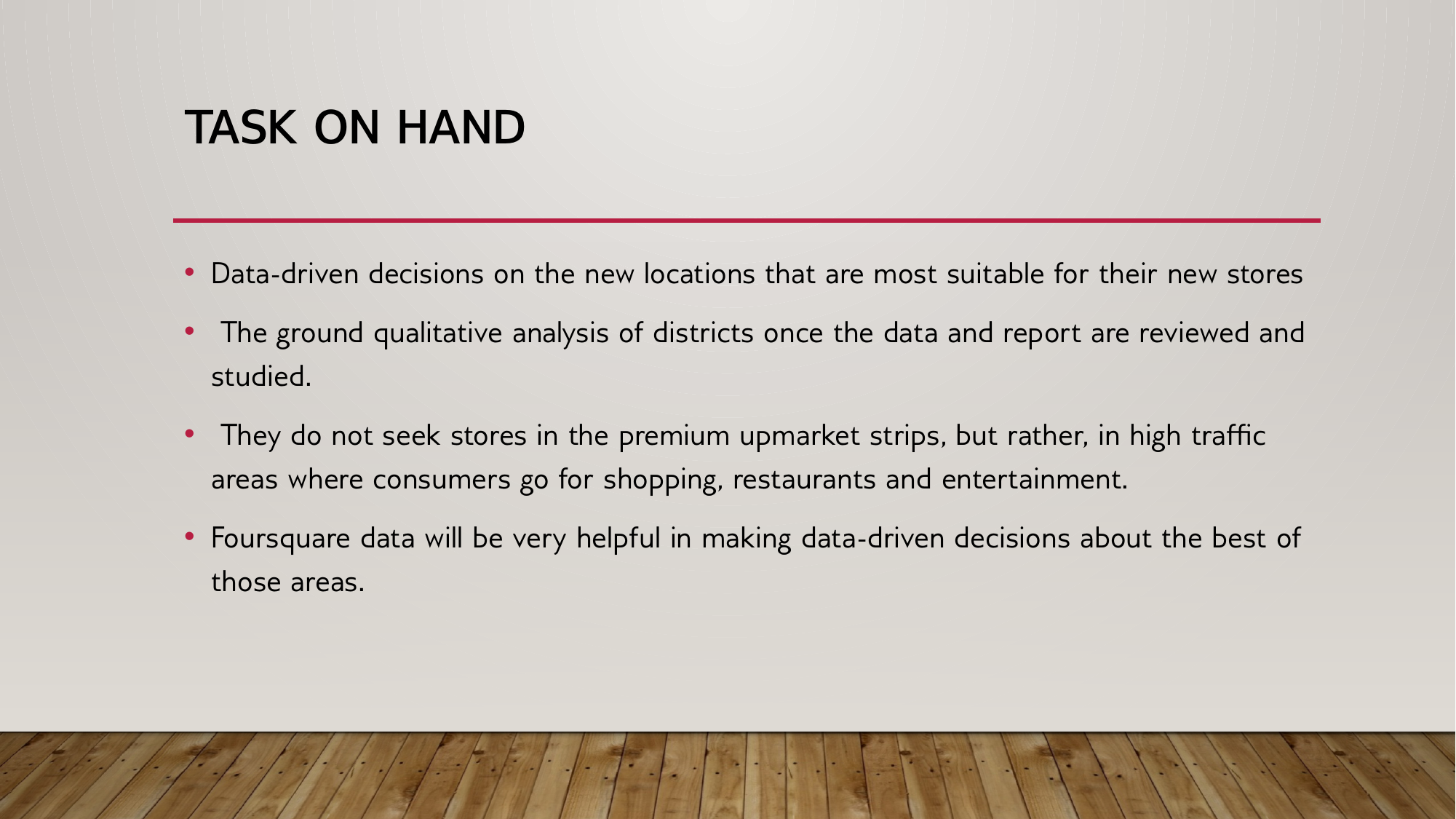

# TASK ON HAND
Data-driven decisions on the new locations that are most suitable for their new stores
 The ground qualitative analysis of districts once the data and report are reviewed and studied.
 They do not seek stores in the premium upmarket strips, but rather, in high traffic areas where consumers go for shopping, restaurants and entertainment.
Foursquare data will be very helpful in making data-driven decisions about the best of those areas.